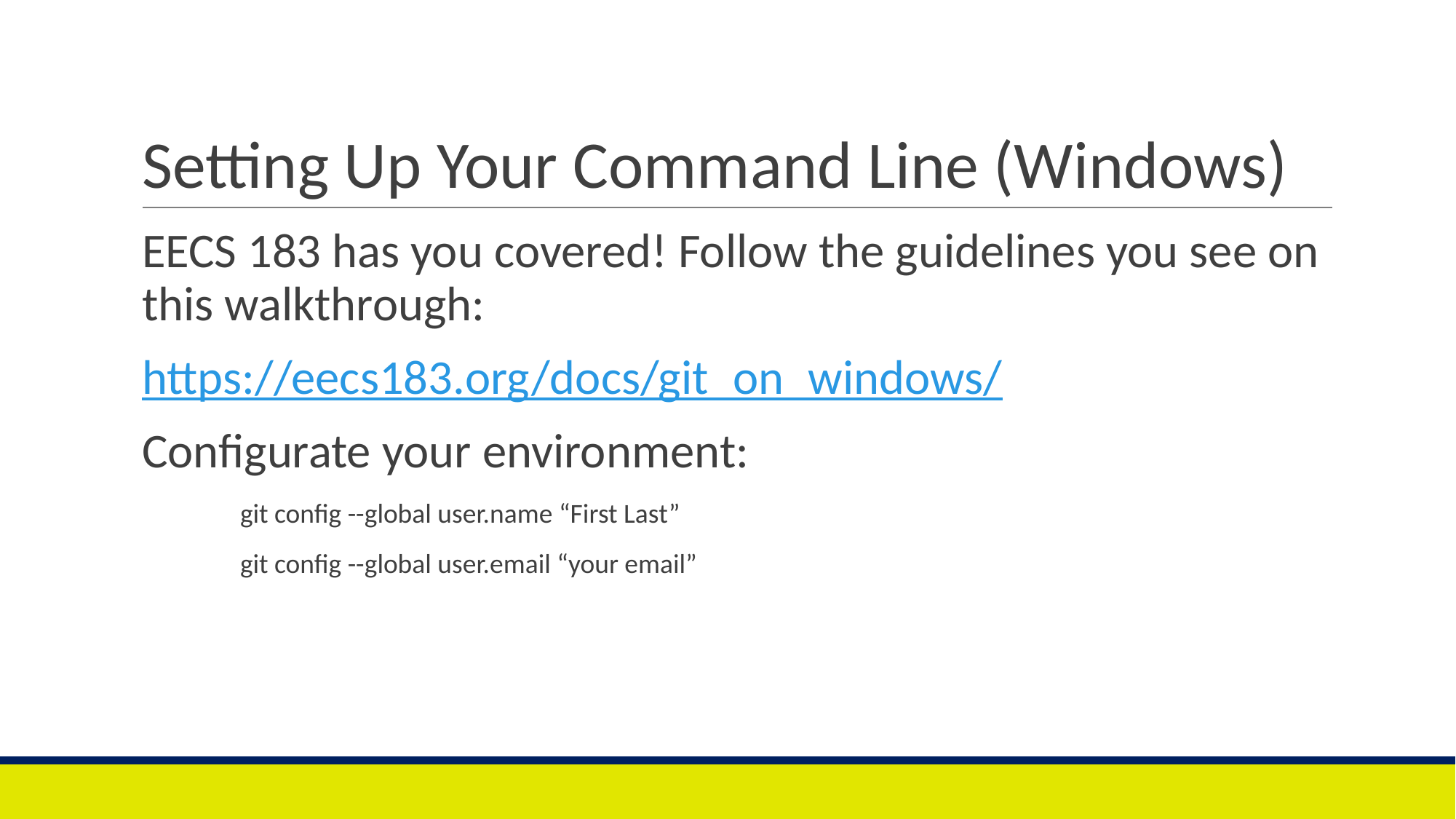

# Setting Up Your Command Line (Windows)
EECS 183 has you covered! Follow the guidelines you see on this walkthrough:
https://eecs183.org/docs/git_on_windows/
Configurate your environment:
	git config --global user.name “First Last”
	git config --global user.email “your email”